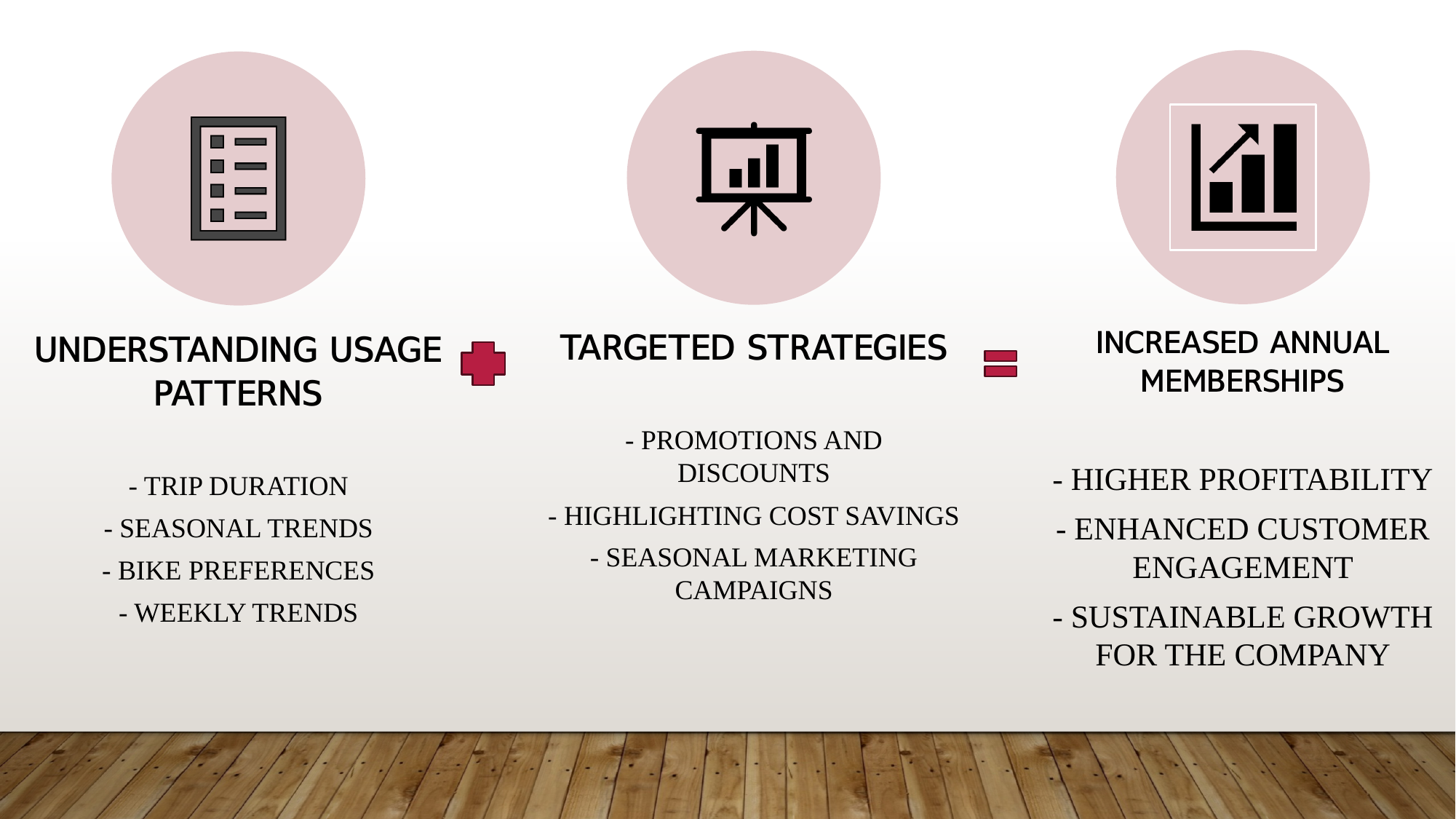

Understanding Usage Patterns

- Trip duration
- Seasonal trends
- Bike preferences
- Weekly trends
Targeted Strategies

- Promotions and discounts
- Highlighting cost savings
- Seasonal marketing campaigns
Increased Annual Memberships

- Higher profitability
- Enhanced customer engagement
- Sustainable growth for the company